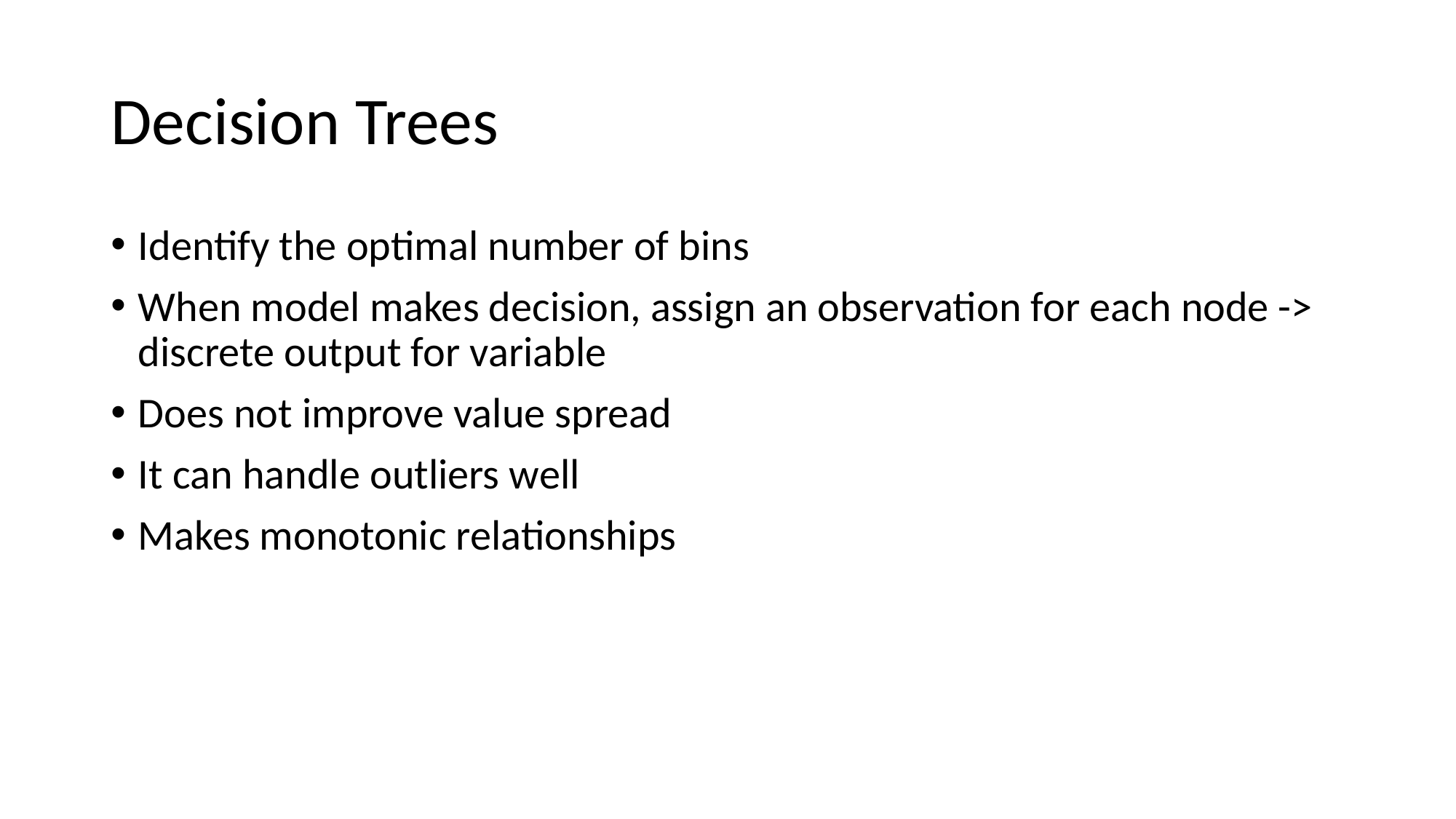

# Decision Trees
Identify the optimal number of bins
When model makes decision, assign an observation for each node -> discrete output for variable
Does not improve value spread
It can handle outliers well
Makes monotonic relationships